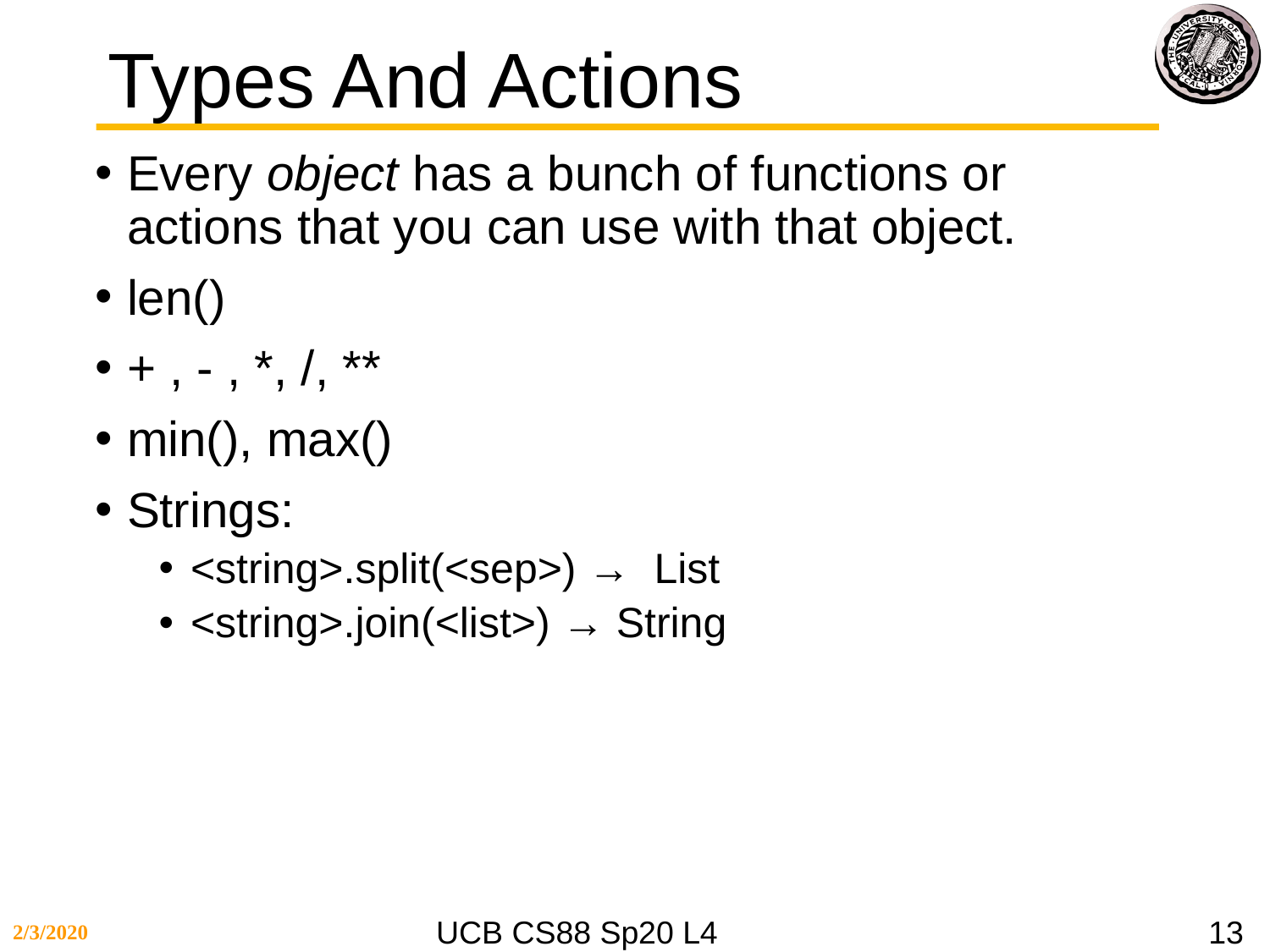

# Types And Actions
Every object has a bunch of functions or actions that you can use with that object.
len()
+ , - , *, /, **
min(), max()
Strings:
<string>.split(<sep>) →  List
<string>.join(<list>) → String
2/3/2020
UCB CS88 Sp20 L4
13